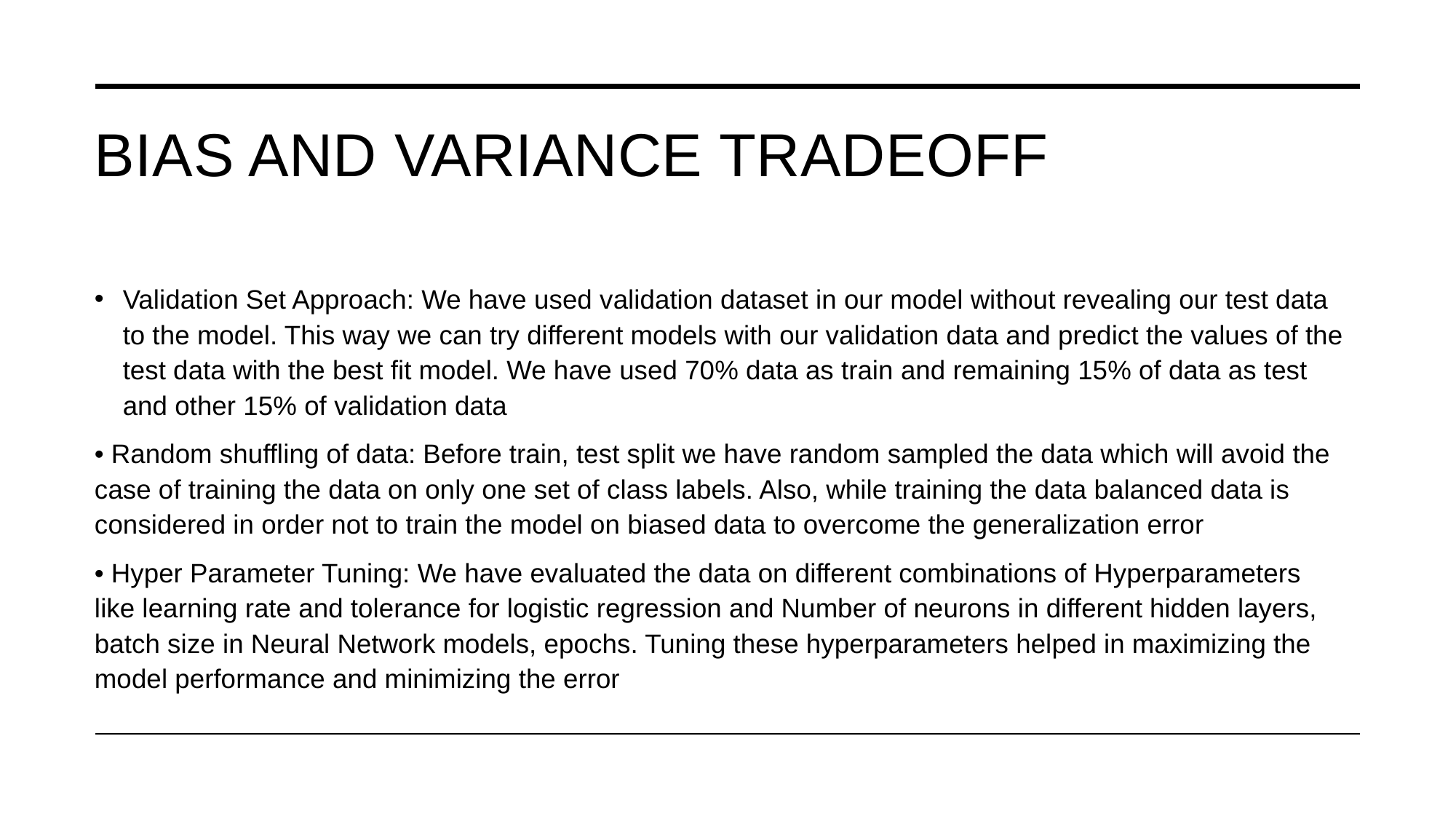

# Bias and Variance Tradeoff
Validation Set Approach: We have used validation dataset in our model without revealing our test data to the model. This way we can try different models with our validation data and predict the values of the test data with the best fit model. We have used 70% data as train and remaining 15% of data as test and other 15% of validation data
• Random shuffling of data: Before train, test split we have random sampled the data which will avoid the case of training the data on only one set of class labels. Also, while training the data balanced data is considered in order not to train the model on biased data to overcome the generalization error
• Hyper Parameter Tuning: We have evaluated the data on different combinations of Hyperparameters like learning rate and tolerance for logistic regression and Number of neurons in different hidden layers, batch size in Neural Network models, epochs. Tuning these hyperparameters helped in maximizing the model performance and minimizing the error